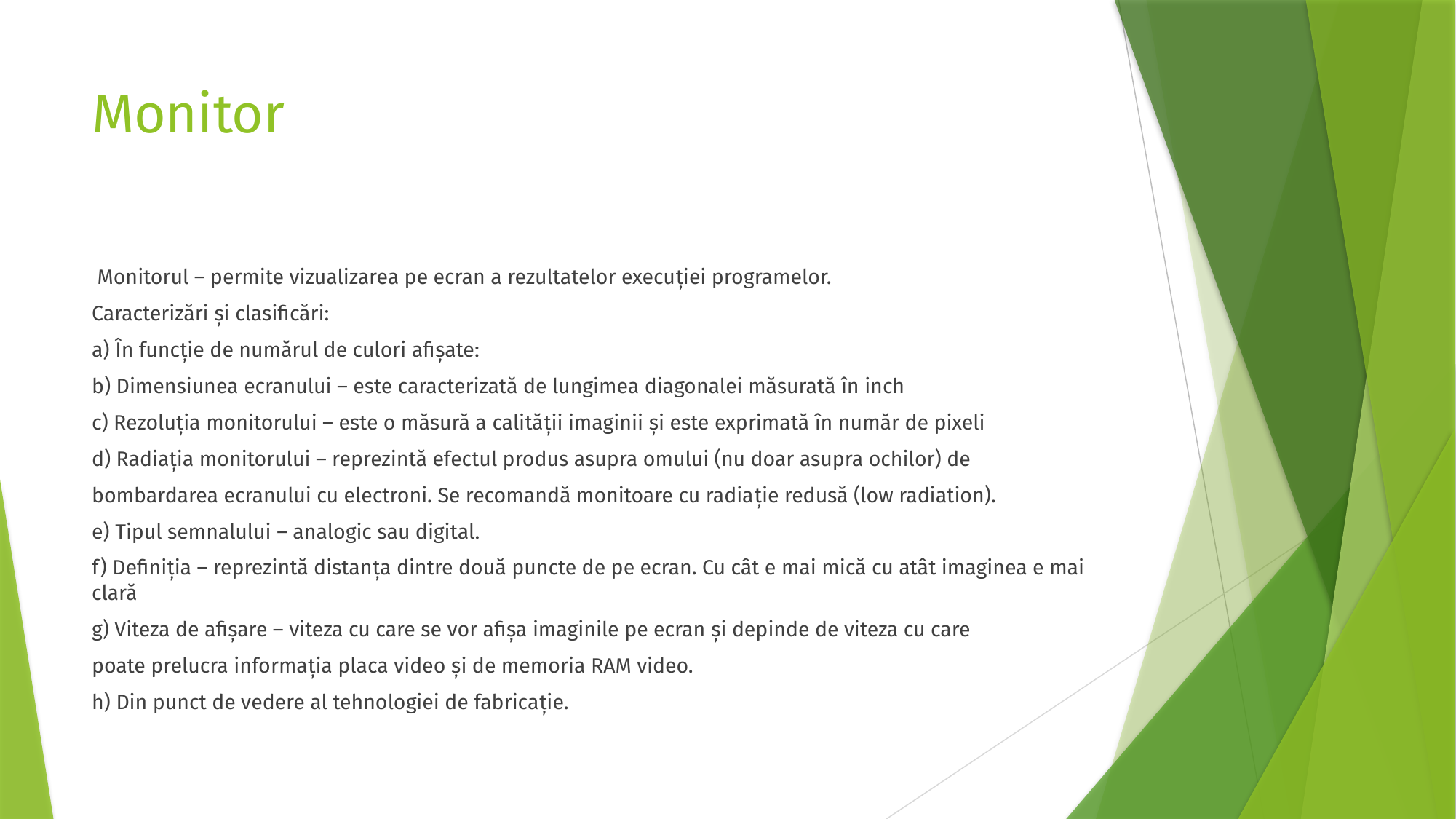

# Monitor
 Monitorul – permite vizualizarea pe ecran a rezultatelor execuţiei programelor.
Caracterizări şi clasificări:
a) În funcţie de numărul de culori afişate:
b) Dimensiunea ecranului – este caracterizată de lungimea diagonalei măsurată în inch
c) Rezoluţia monitorului – este o măsură a calităţii imaginii şi este exprimată în număr de pixeli
d) Radiaţia monitorului – reprezintă efectul produs asupra omului (nu doar asupra ochilor) de
bombardarea ecranului cu electroni. Se recomandă monitoare cu radiaţie redusă (low radiation).
e) Tipul semnalului – analogic sau digital.
f) Definiţia – reprezintă distanţa dintre două puncte de pe ecran. Cu cât e mai mică cu atât imaginea e mai clară
g) Viteza de afişare – viteza cu care se vor afişa imaginile pe ecran şi depinde de viteza cu care
poate prelucra informaţia placa video şi de memoria RAM video.
h) Din punct de vedere al tehnologiei de fabricaţie.